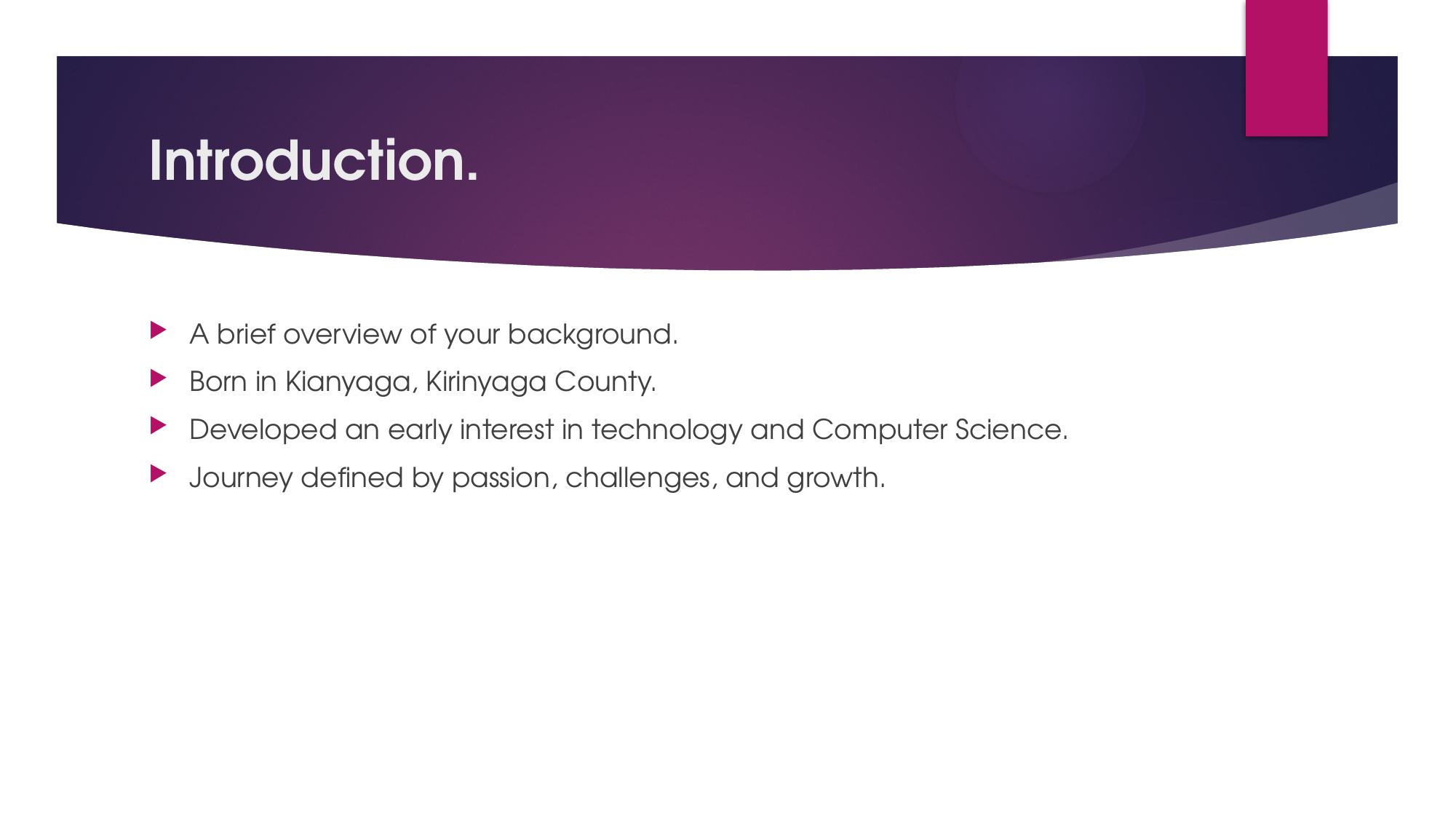

# Introduction.
A brief overview of your background.
Born in Kianyaga, Kirinyaga County.
Developed an early interest in technology and Computer Science.
Journey defined by passion, challenges, and growth.